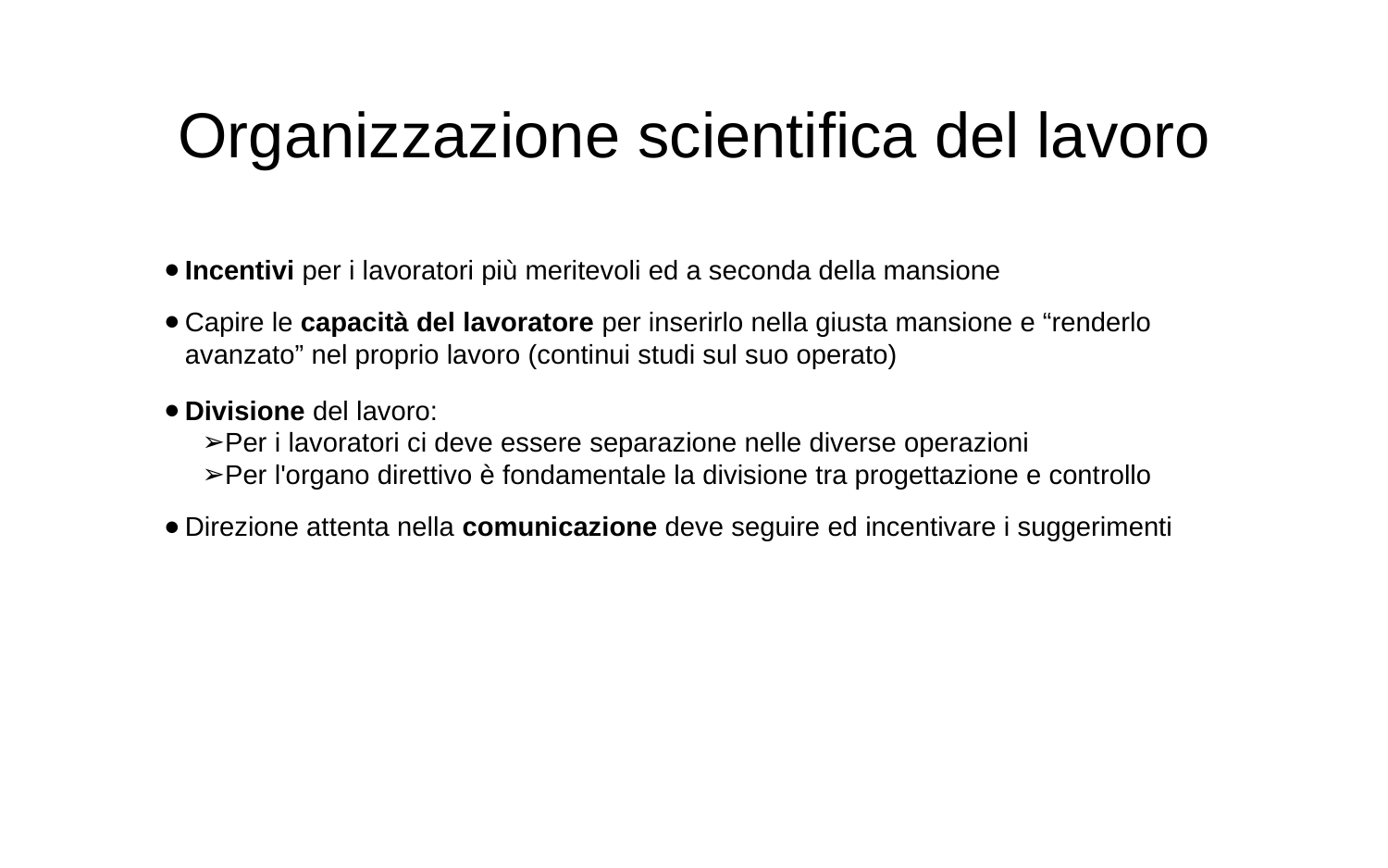

Organizzazione scientifica del lavoro
Incentivi per i lavoratori più meritevoli ed a seconda della mansione
Capire le capacità del lavoratore per inserirlo nella giusta mansione e “renderlo avanzato” nel proprio lavoro (continui studi sul suo operato)
Divisione del lavoro:
Per i lavoratori ci deve essere separazione nelle diverse operazioni
Per l'organo direttivo è fondamentale la divisione tra progettazione e controllo
Direzione attenta nella comunicazione deve seguire ed incentivare i suggerimenti